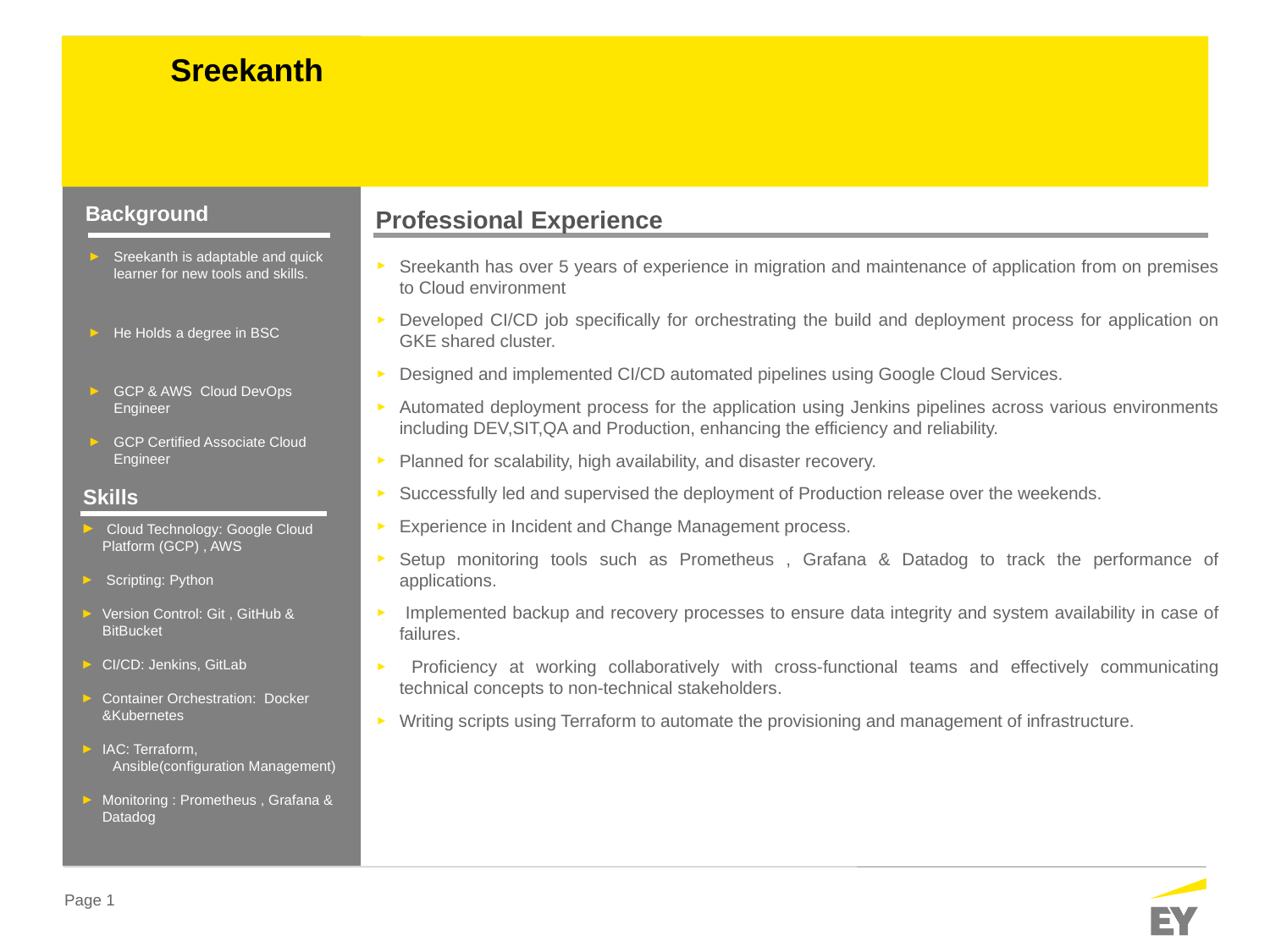

Sreekanth
Background
Professional Experience
Sreekanth has over 5 years of experience in migration and maintenance of application from on premises to Cloud environment
Developed CI/CD job specifically for orchestrating the build and deployment process for application on GKE shared cluster.
Designed and implemented CI/CD automated pipelines using Google Cloud Services.
Automated deployment process for the application using Jenkins pipelines across various environments including DEV,SIT,QA and Production, enhancing the efficiency and reliability.
Planned for scalability, high availability, and disaster recovery.
Successfully led and supervised the deployment of Production release over the weekends.
Experience in Incident and Change Management process.
Setup monitoring tools such as Prometheus , Grafana & Datadog to track the performance of applications.
 Implemented backup and recovery processes to ensure data integrity and system availability in case of failures.
 Proficiency at working collaboratively with cross-functional teams and effectively communicating technical concepts to non-technical stakeholders.
Writing scripts using Terraform to automate the provisioning and management of infrastructure.

Sreekanth is adaptable and quick learner for new tools and skills.

He Holds a degree in BSC

GCP & AWS  Cloud DevOps Engineer

GCP Certified Associate Cloud Engineer

Skills

 Cloud Technology: Google Cloud Platform (GCP) , AWS

 Scripting: Python

Version Control: Git , GitHub & BitBucket

CI/CD: Jenkins, GitLab

Container Orchestration:  Docker &Kubernetes

IAC: Terraform,
        Ansible(configuration Management)

Monitoring : Prometheus , Grafana & Datadog